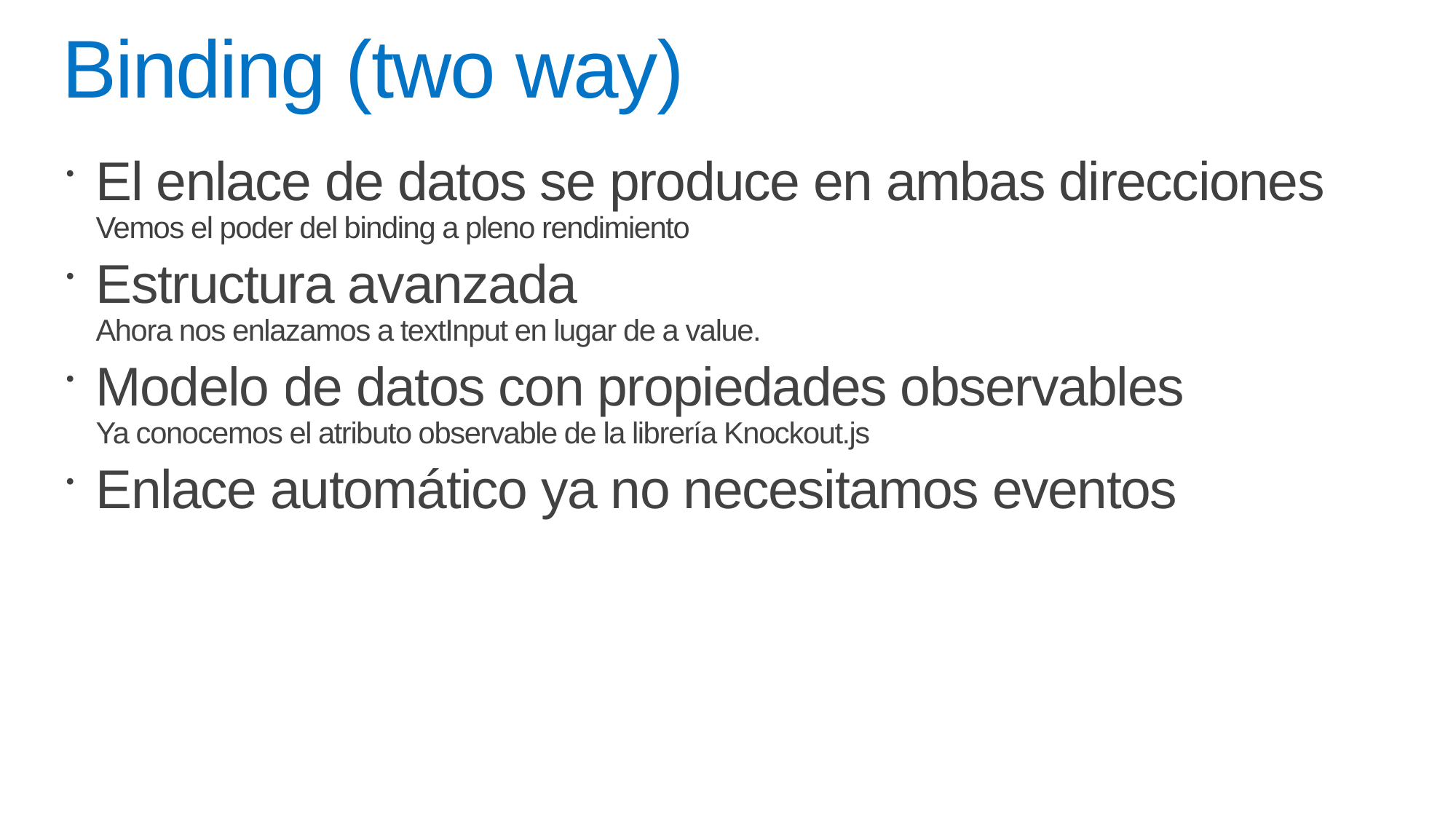

# Binding (two way)
El enlace de datos se produce en ambas direcciones
Vemos el poder del binding a pleno rendimiento
Estructura avanzada
Ahora nos enlazamos a textInput en lugar de a value.
Modelo de datos con propiedades observables
Ya conocemos el atributo observable de la librería Knockout.js
Enlace automático ya no necesitamos eventos